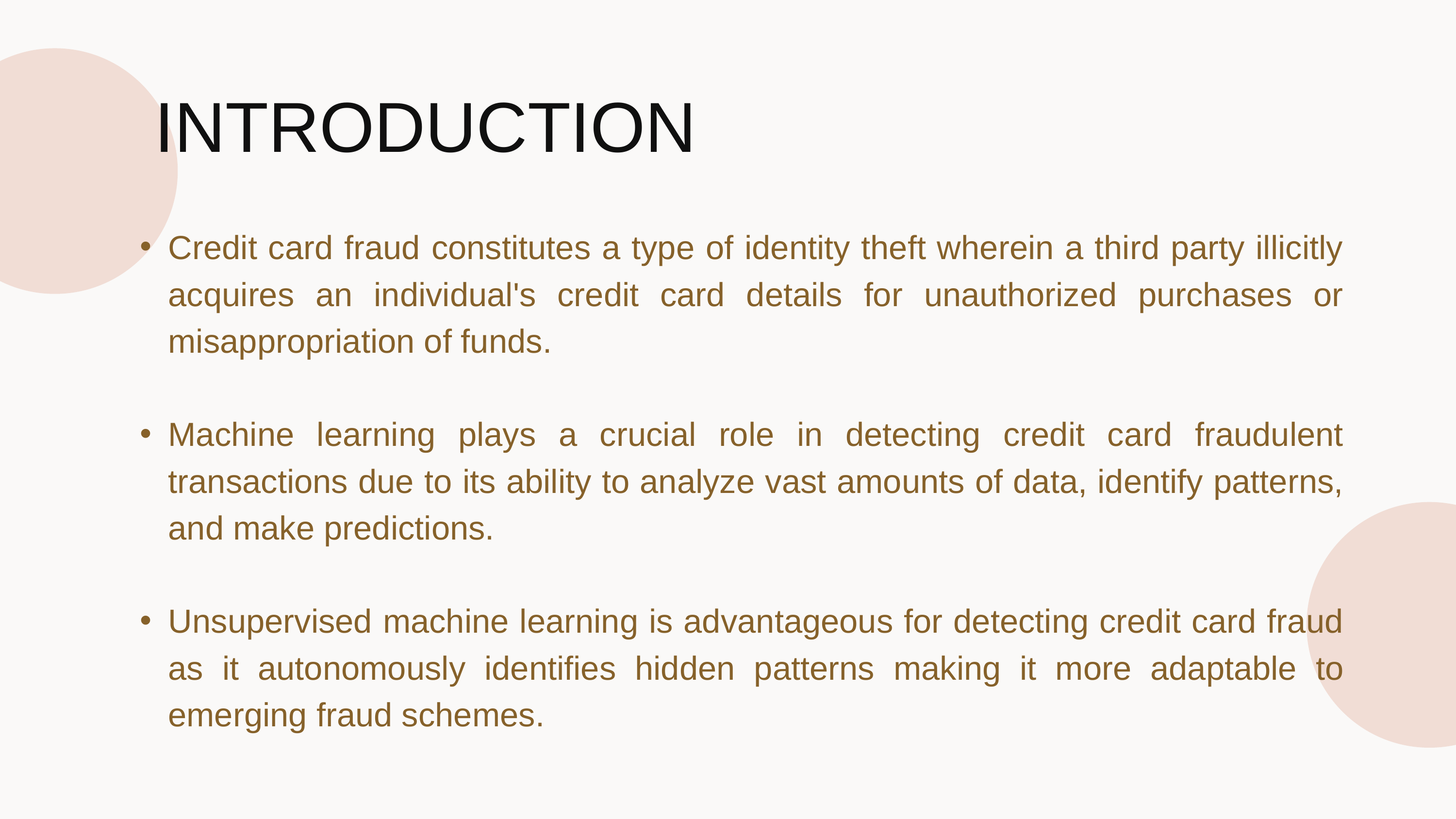

INTRODUCTION
Credit card fraud constitutes a type of identity theft wherein a third party illicitly acquires an individual's credit card details for unauthorized purchases or misappropriation of funds.

Machine learning plays a crucial role in detecting credit card fraudulent transactions due to its ability to analyze vast amounts of data, identify patterns, and make predictions.

Unsupervised machine learning is advantageous for detecting credit card fraud as it autonomously identifies hidden patterns making it more adaptable to emerging fraud schemes.